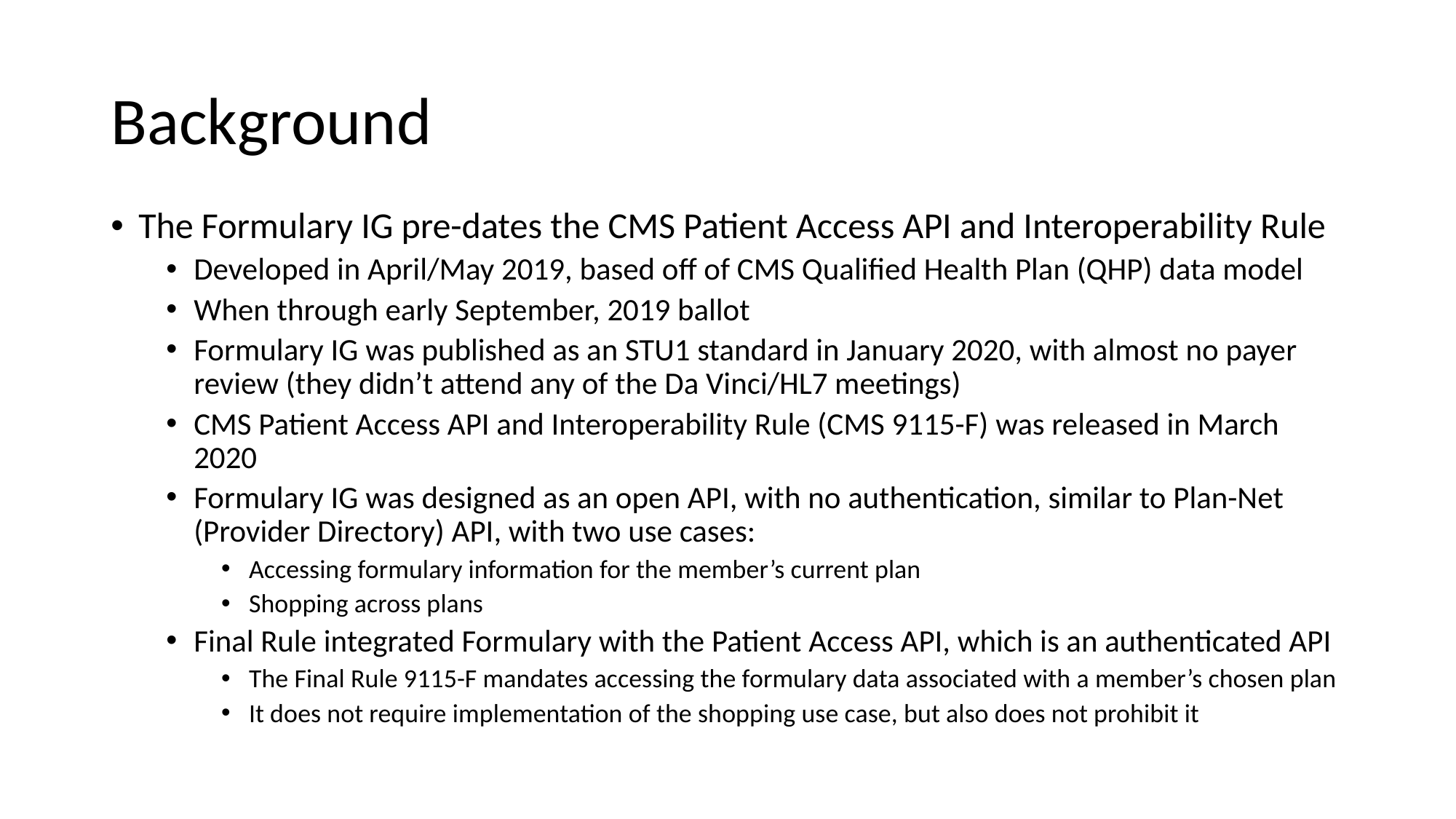

# Background
The Formulary IG pre-dates the CMS Patient Access API and Interoperability Rule
Developed in April/May 2019, based off of CMS Qualified Health Plan (QHP) data model
When through early September, 2019 ballot
Formulary IG was published as an STU1 standard in January 2020, with almost no payer review (they didn’t attend any of the Da Vinci/HL7 meetings)
CMS Patient Access API and Interoperability Rule (CMS 9115-F) was released in March 2020
Formulary IG was designed as an open API, with no authentication, similar to Plan-Net (Provider Directory) API, with two use cases:
Accessing formulary information for the member’s current plan
Shopping across plans
Final Rule integrated Formulary with the Patient Access API, which is an authenticated API
The Final Rule 9115-F mandates accessing the formulary data associated with a member’s chosen plan
It does not require implementation of the shopping use case, but also does not prohibit it